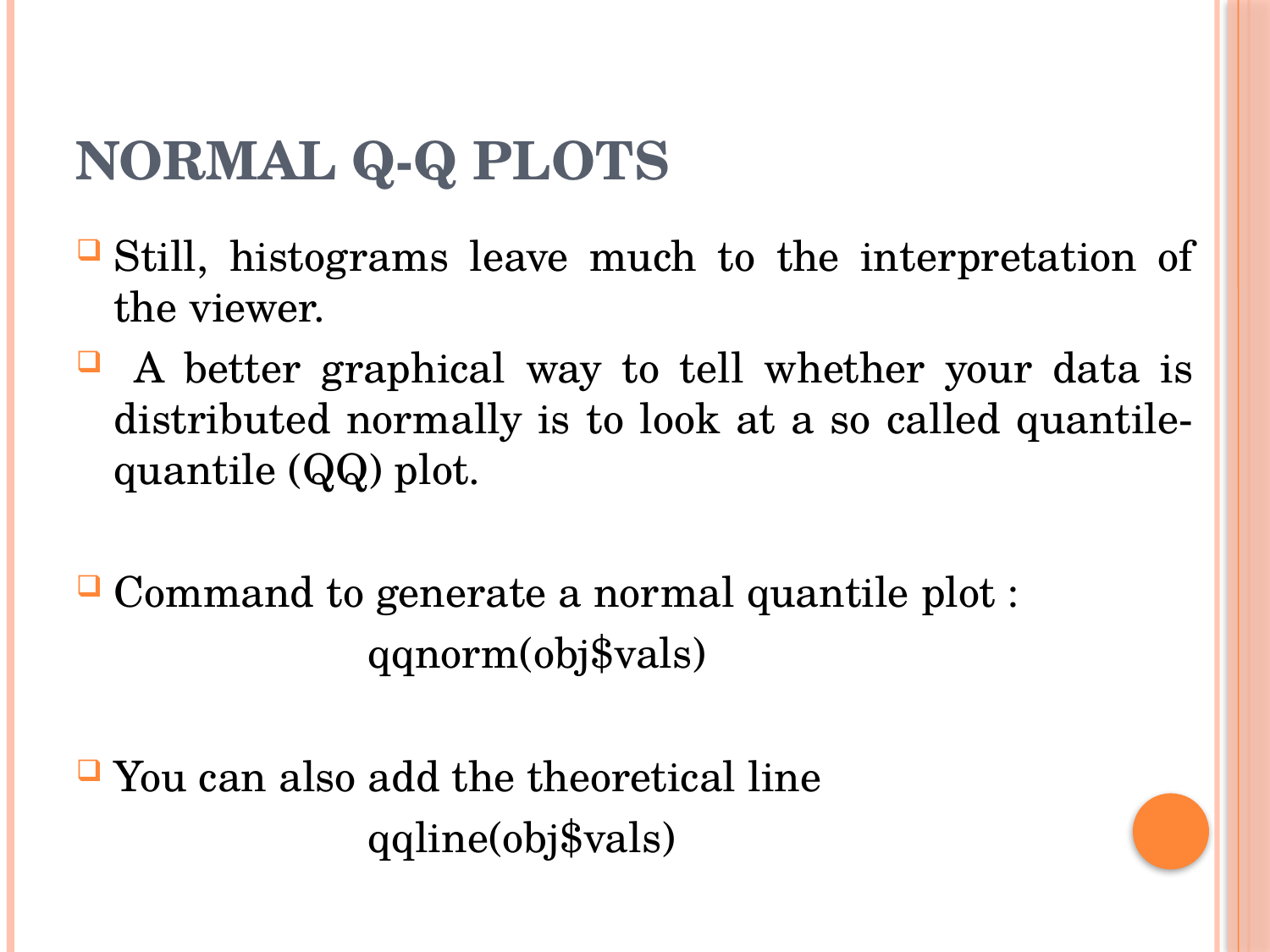

# Normal Q-Q Plots
Still, histograms leave much to the interpretation of the viewer.
 A better graphical way to tell whether your data is distributed normally is to look at a so called quantile-quantile (QQ) plot.

Command to generate a normal quantile plot :
			qqnorm(obj$vals)

You can also add the theoretical line
			qqline(obj$vals)